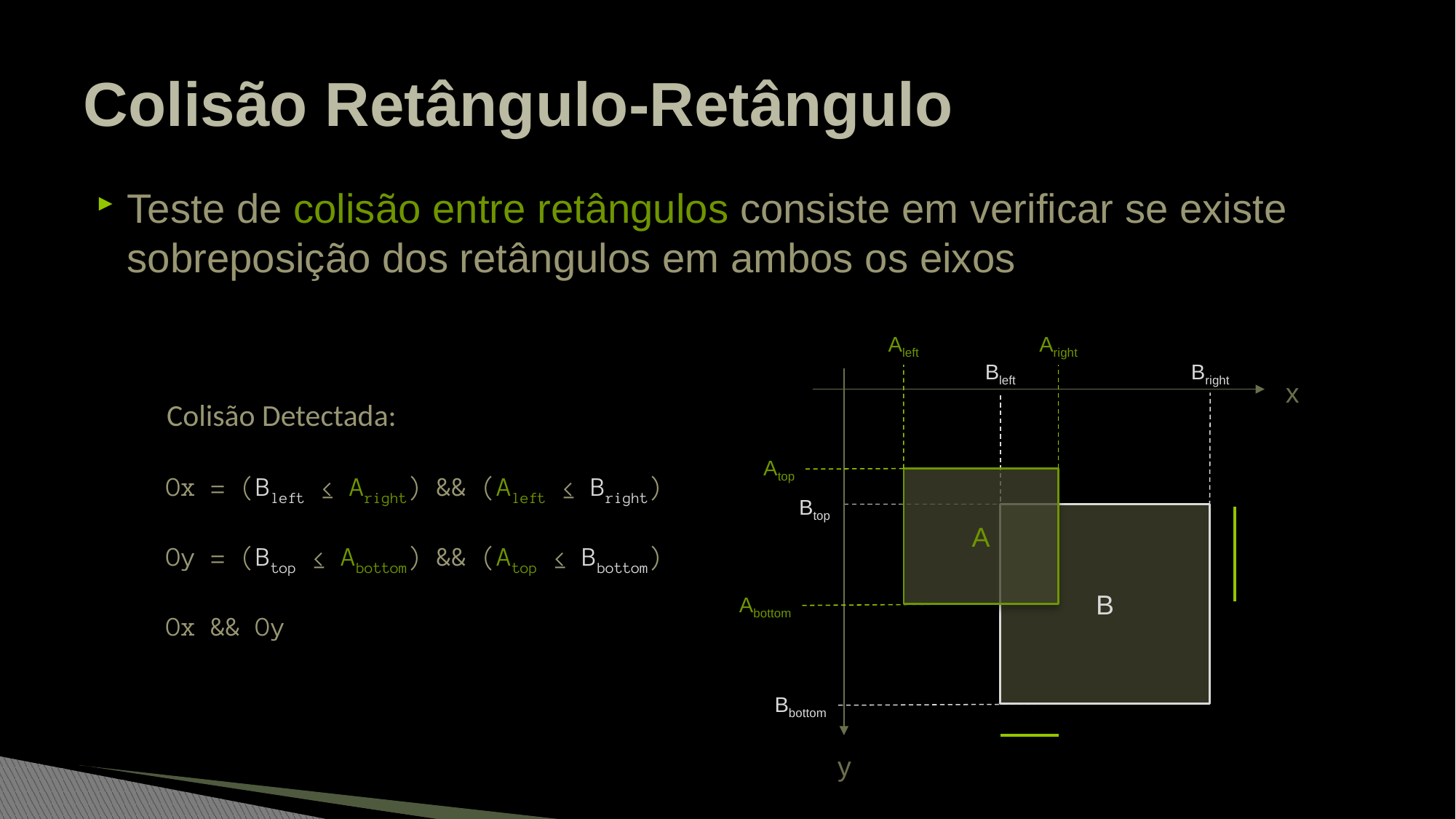

# Colisão Retângulo-Retângulo
Teste de colisão entre retângulos consiste em verificar se existe sobreposição dos retângulos em ambos os eixos
Aleft
Aright
Bright
Bleft
x
Colisão Detectada:
Ox = (Bleft ≤ Aright) && (Aleft ≤ Bright)
Oy = (Btop ≤ Abottom) && (Atop ≤ Bbottom)

Ox && Oy
Atop
A
Btop
B
Abottom
Bbottom
y